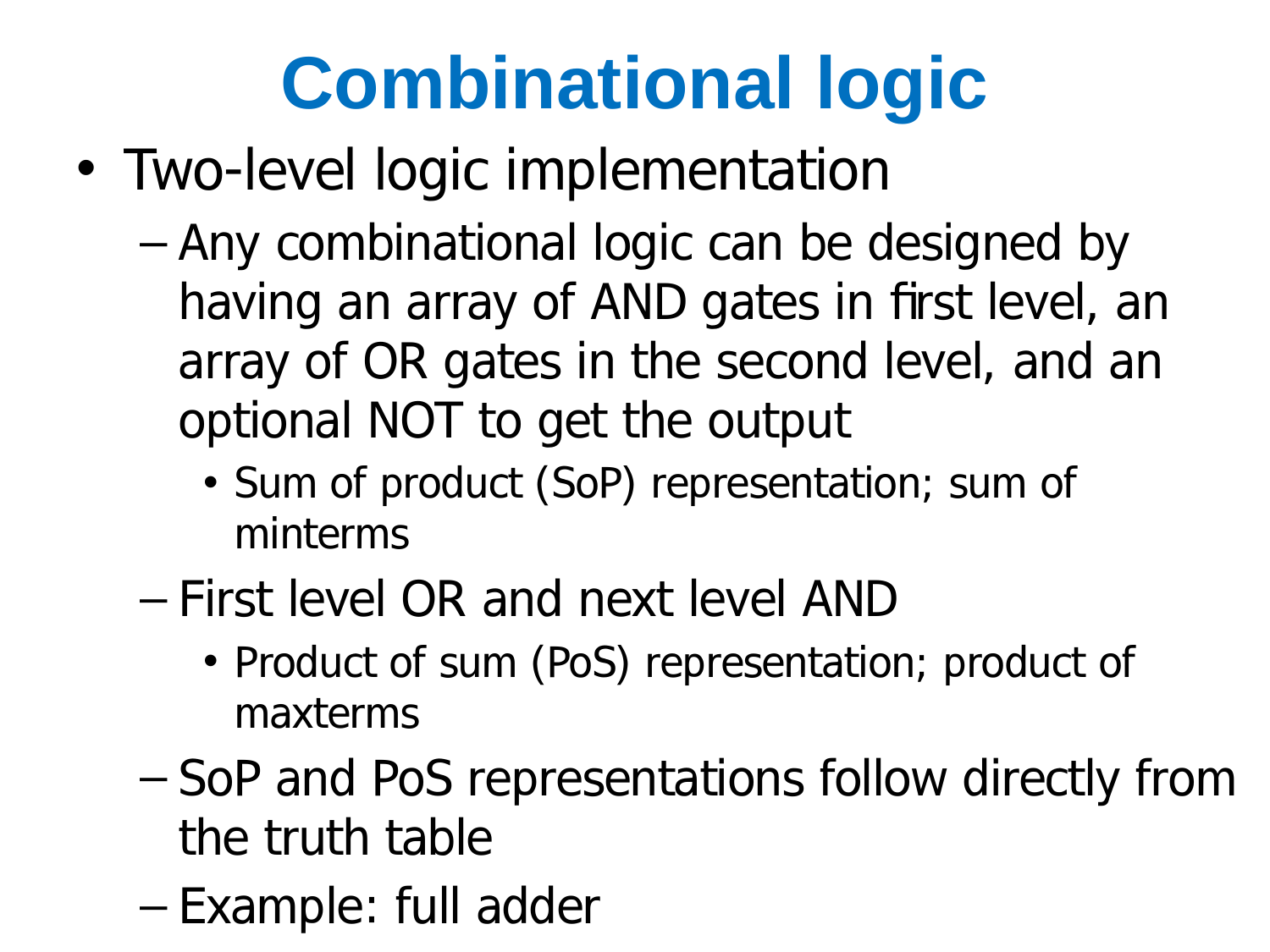

# Combinational logic
Two-level logic implementation
Any combinational logic can be designed by having an array of AND gates in first level, an array of OR gates in the second level, and an optional NOT to get the output
Sum of product (SoP) representation; sum of minterms
First level OR and next level AND
Product of sum (PoS) representation; product of maxterms
SoP and PoS representations follow directly from the truth table
Example: full adder